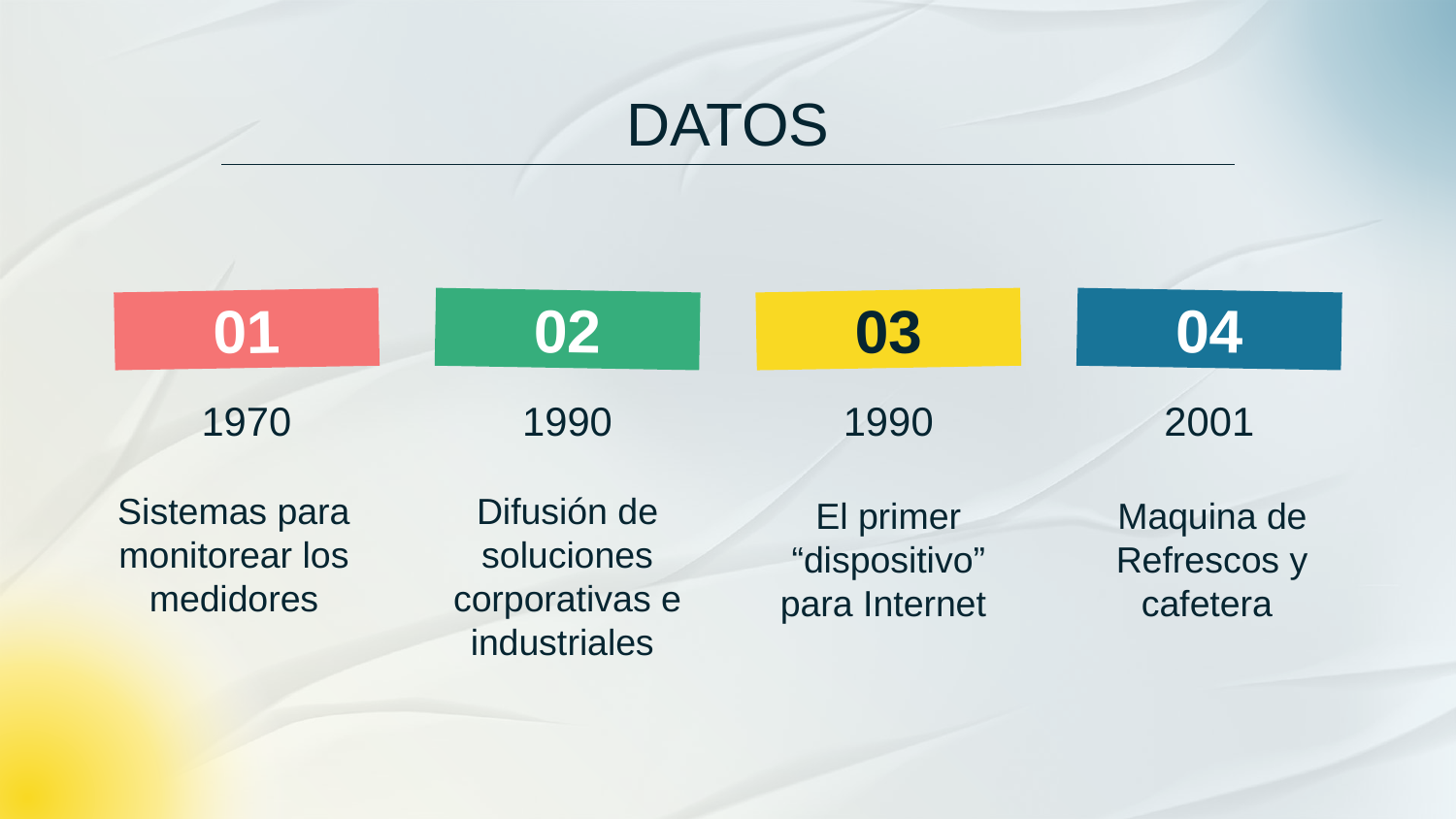

# DATOS
01
02
03
04
1970
1990
1990
2001
Sistemas para monitorear los medidores
Difusión de soluciones corporativas e industriales
El primer “dispositivo” para Internet
Maquina de Refrescos y cafetera